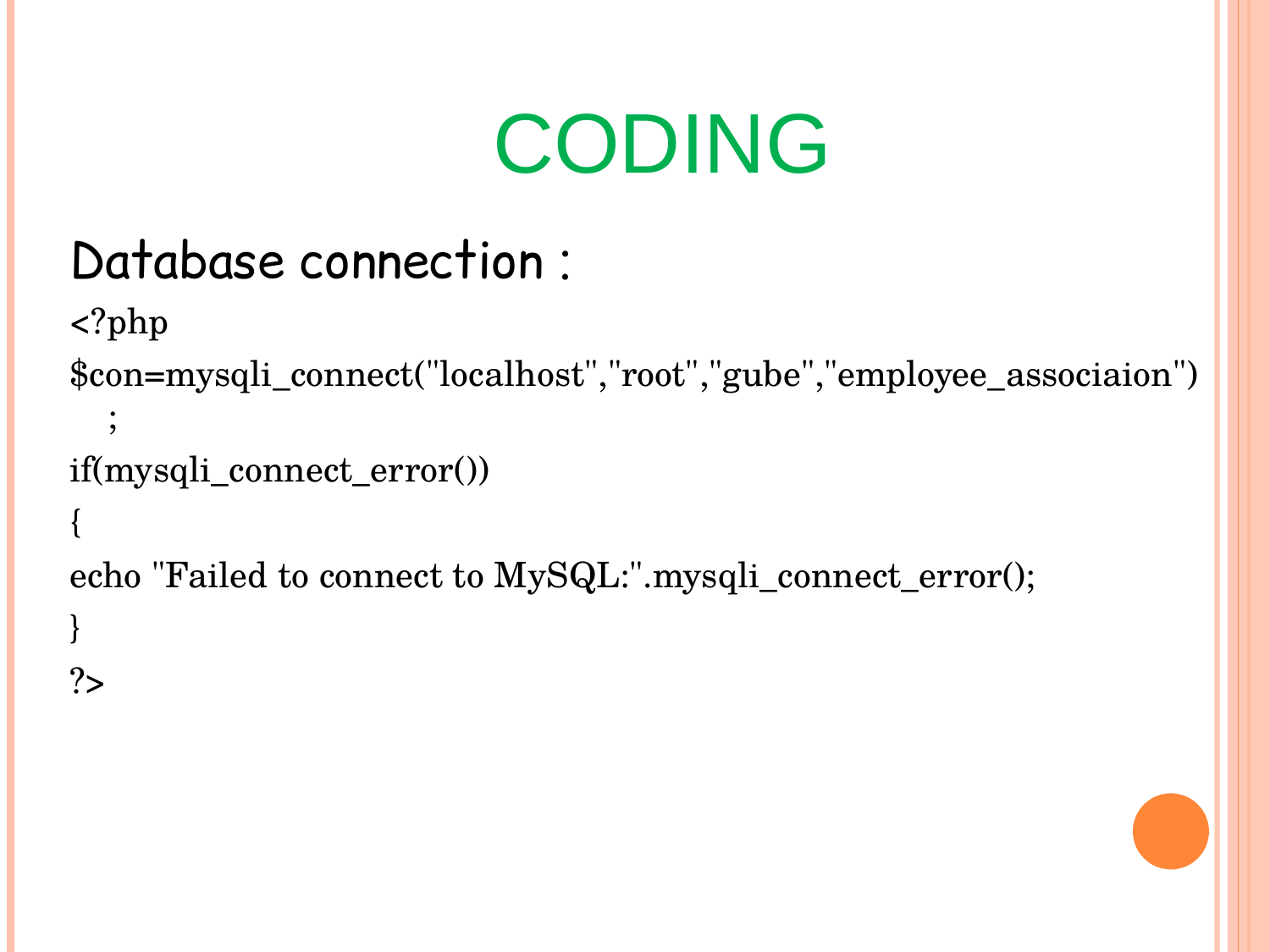

# CODING
Database connection :
<?php
$con=mysqli_connect("localhost","root","gube","employee_associaion");
if(mysqli_connect_error())
{
echo "Failed to connect to MySQL:".mysqli_connect_error();
}
?>